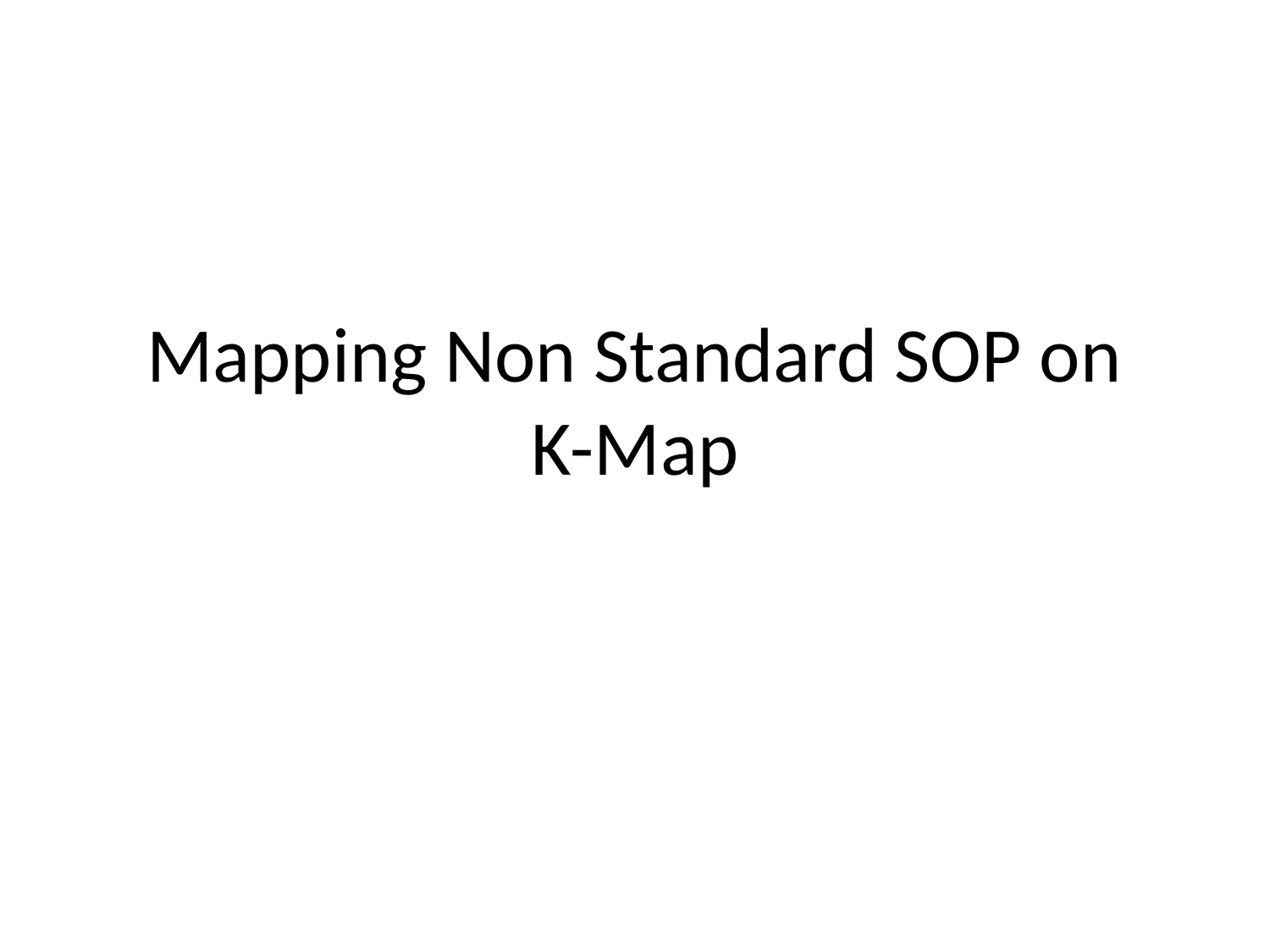

# Mapping Non Standard SOP on K-Map